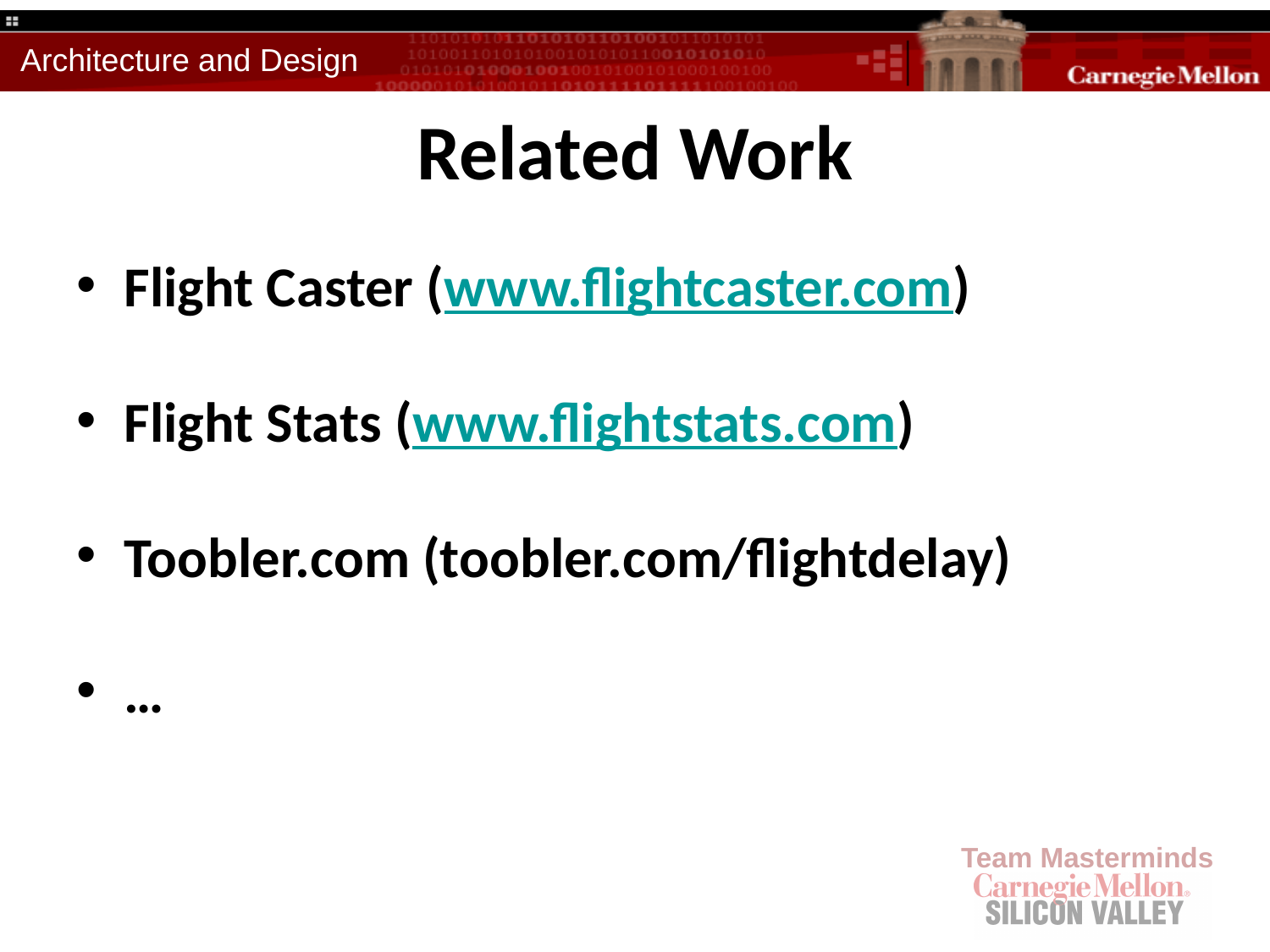

# Related Work
Flight Caster (www.flightcaster.com)

Flight Stats (www.flightstats.com)

Toobler.com (toobler.com/flightdelay)

…